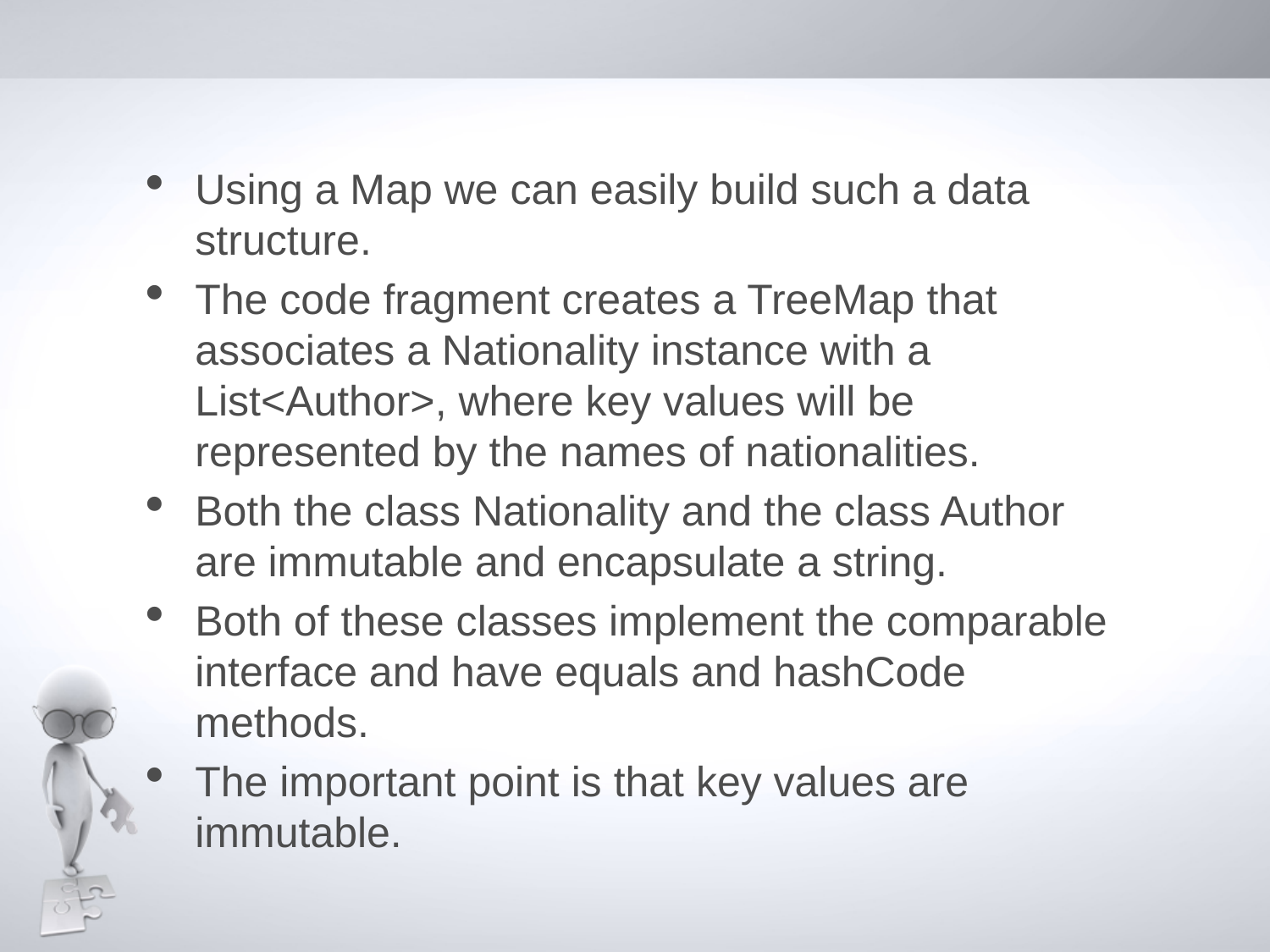

Using a Map we can easily build such a data structure.
The code fragment creates a TreeMap that associates a Nationality instance with a List<Author>, where key values will be represented by the names of nationalities.
Both the class Nationality and the class Author are immutable and encapsulate a string.
Both of these classes implement the comparable interface and have equals and hashCode methods.
The important point is that key values are immutable.